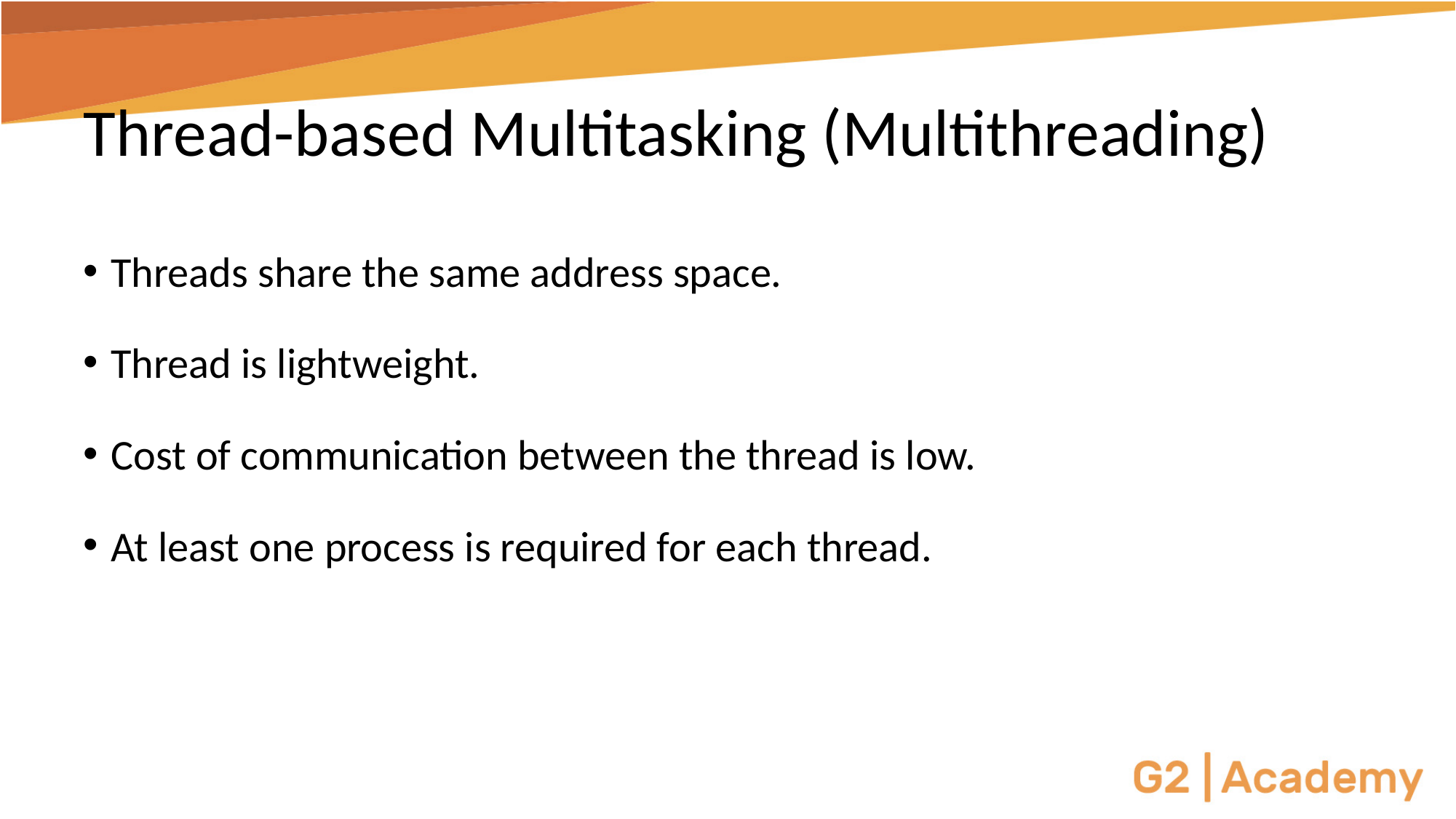

# Thread-based Multitasking (Multithreading)
Threads share the same address space.
Thread is lightweight.
Cost of communication between the thread is low.
At least one process is required for each thread.